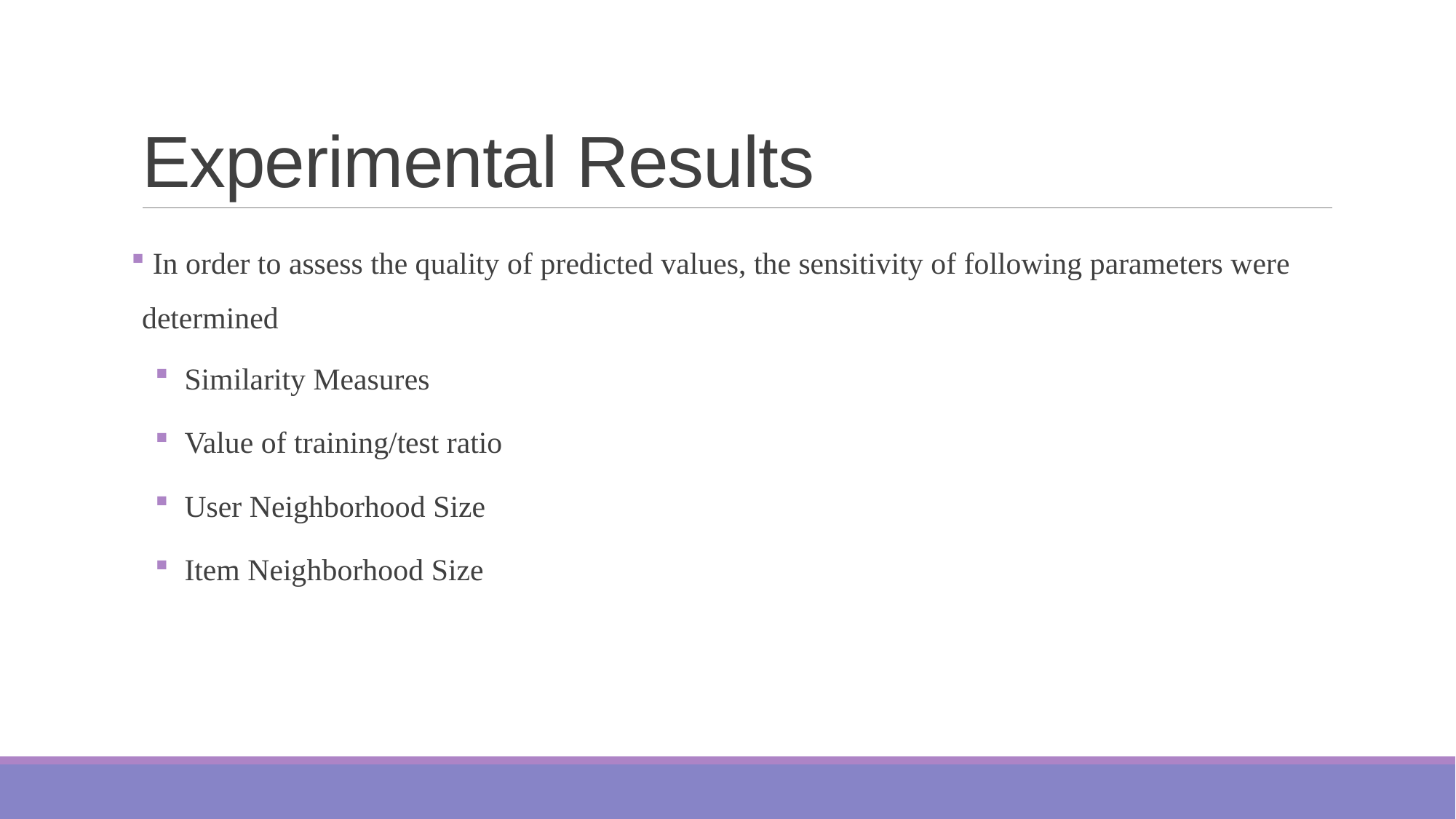

# Experimental Results
 In order to assess the quality of predicted values, the sensitivity of following parameters were determined
 Similarity Measures
 Value of training/test ratio
 User Neighborhood Size
 Item Neighborhood Size